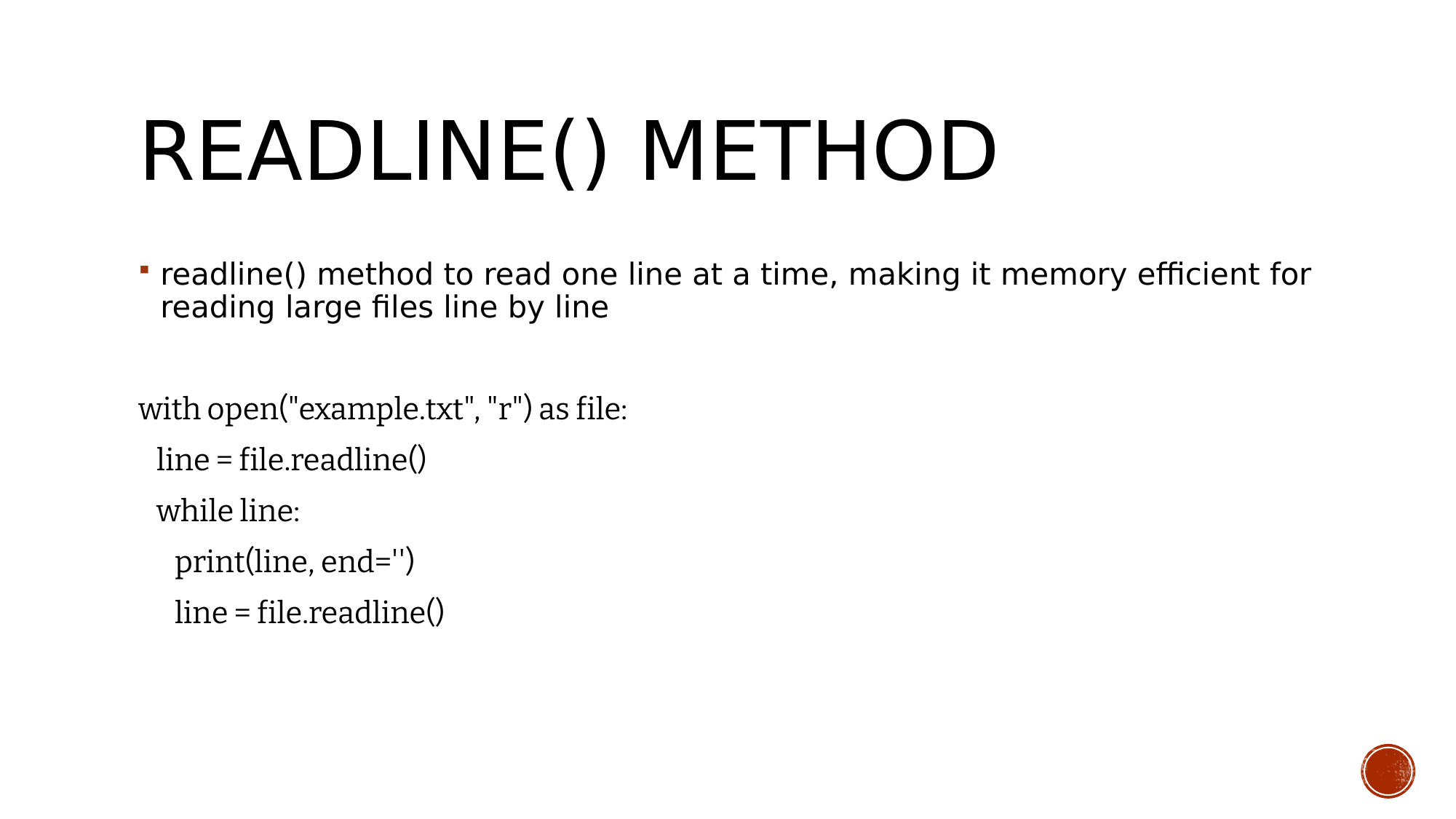

# readline() method
readline() method to read one line at a time, making it memory efficient for reading large files line by line

with open("example.txt", "r") as file:
   line = file.readline()
   while line:
      print(line, end='')
      line = file.readline()